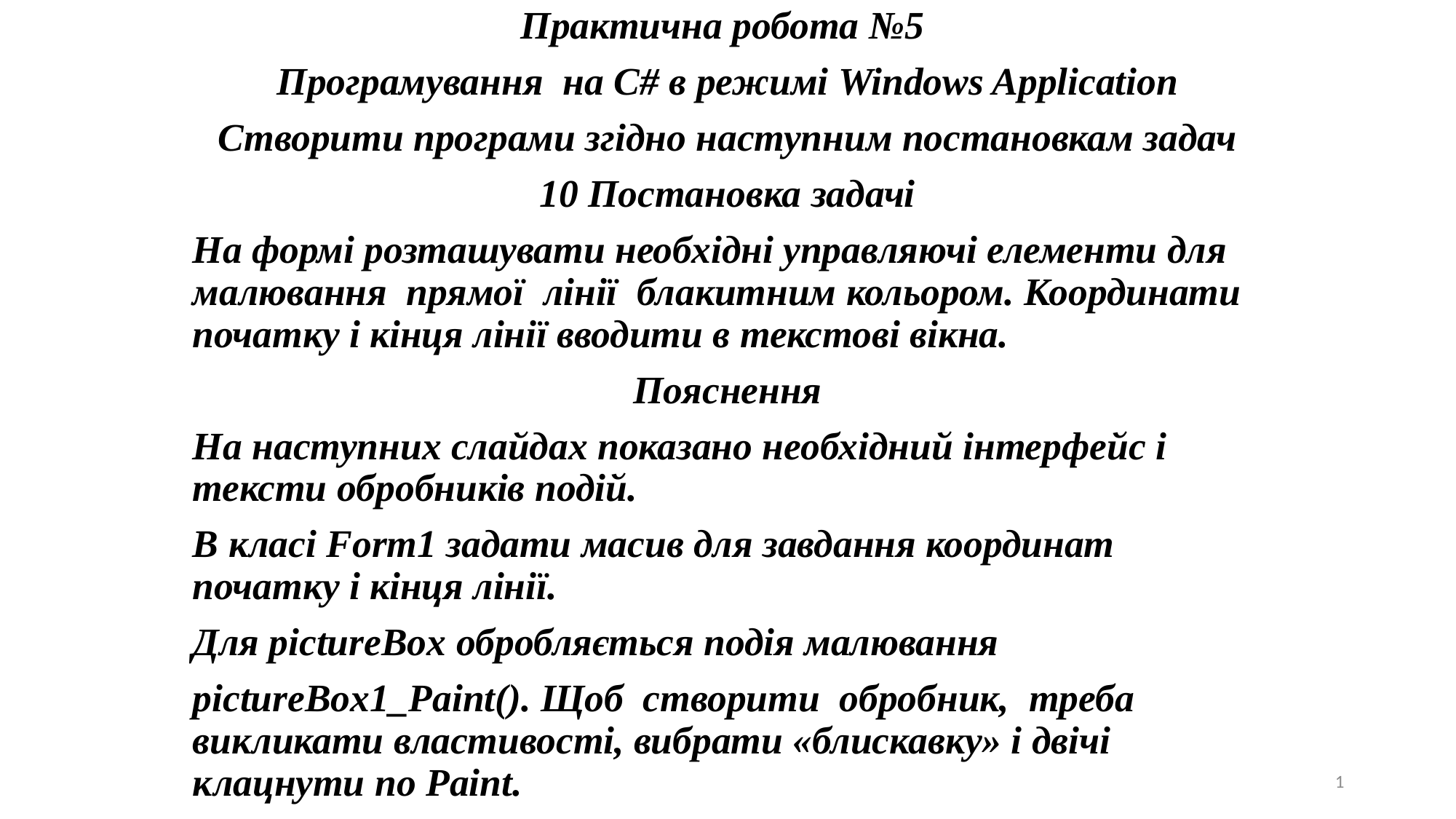

Практична робота №5
Програмування  на C# в режимі Windows Application
Створити програми згідно наступним постановкам задач
10 Постановка задачі
На формі розташувати необхідні управляючі елементи для малювання  прямої  лінії  блакитним кольором. Координати початку і кінця лінії вводити в текстові вікна.
Пояснення
На наступних слайдах показано необхідний інтерфейс і тексти обробників подій.
В класі Form1 задати масив для завдання координат початку і кінця лінії.
Для pictureBox обробляється подія малювання
pictureBox1_Paint(). Щоб  створити  обробник,  треба викликати властивості, вибрати «блискавку» і двічі клацнути по Paint.
1